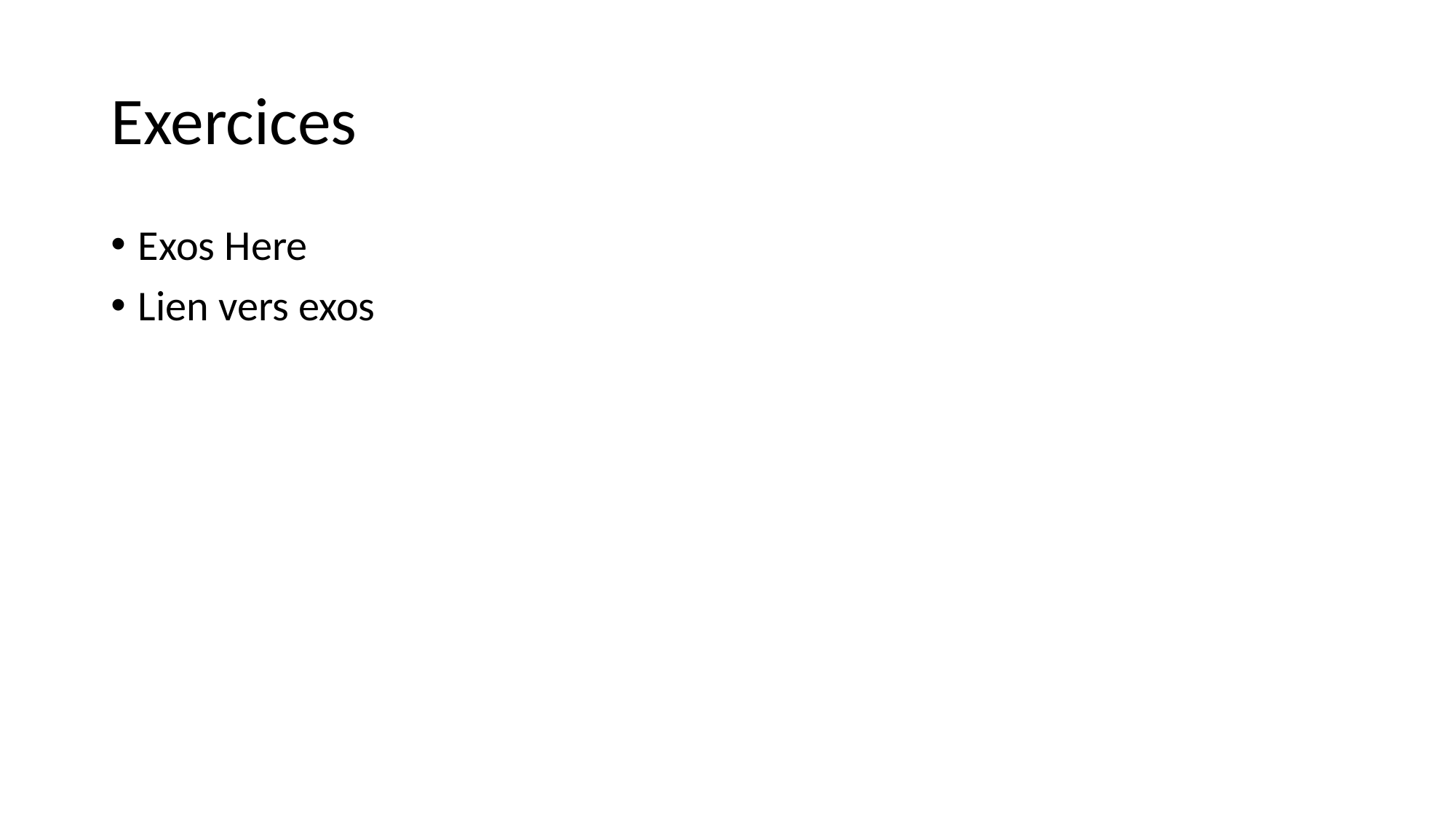

# Exercices
Exos Here
Lien vers exos